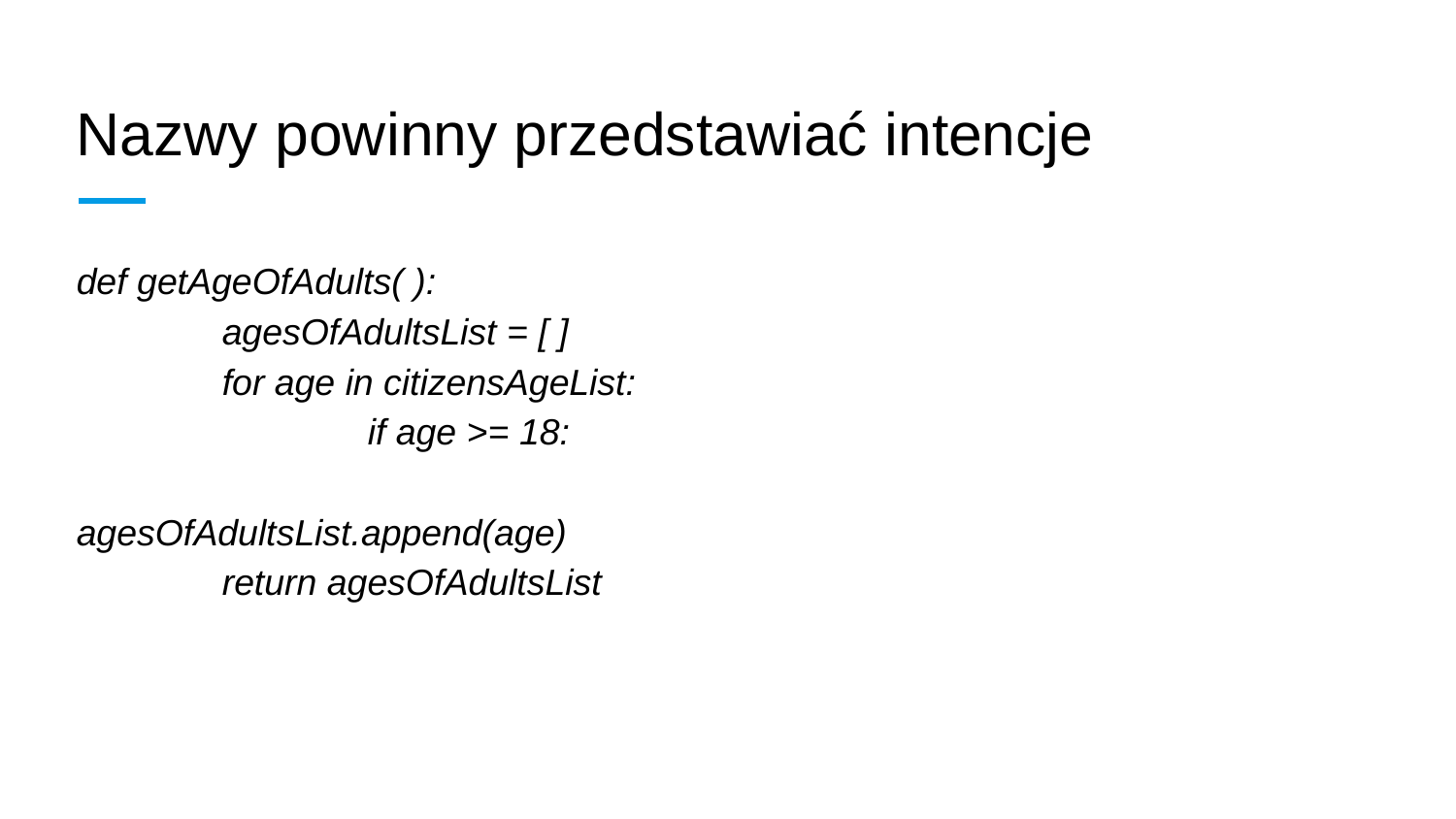

# Nazwy powinny przedstawiać intencje
def getAgeOfAdults( ):
	agesOfAdultsList = [ ]
	for age in citizensAgeList:
		if age >= 18:
			agesOfAdultsList.append(age)
	return agesOfAdultsList